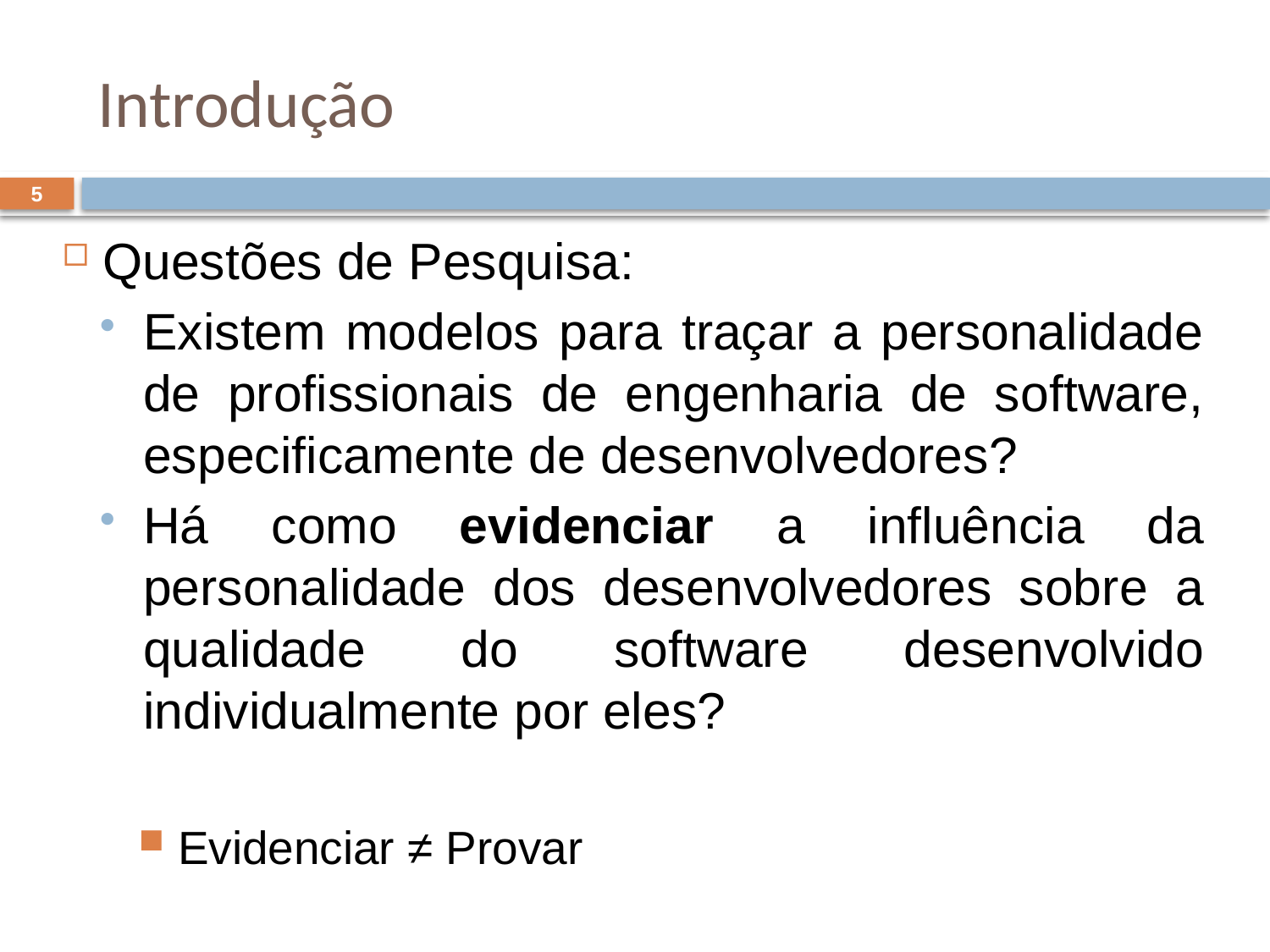

# Introdução
5
Questões de Pesquisa:
Existem modelos para traçar a personalidade de profissionais de engenharia de software, especificamente de desenvolvedores?
Há como evidenciar a influência da personalidade dos desenvolvedores sobre a qualidade do software desenvolvido individualmente por eles?

Evidenciar ≠ Provar